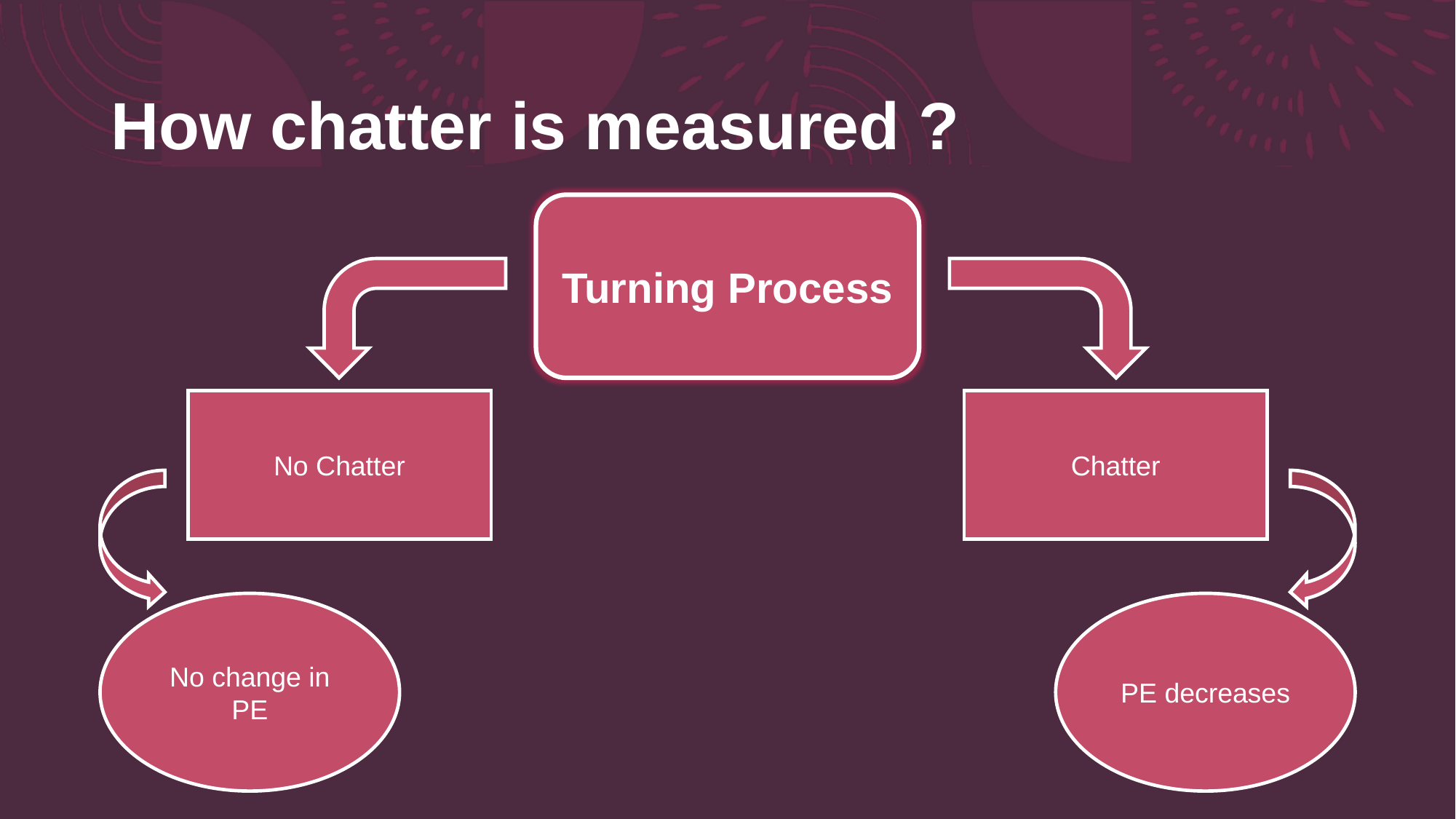

# How chatter is measured ?
Turning Process

No Chatter
Chatter

No change in PE
PE decreases